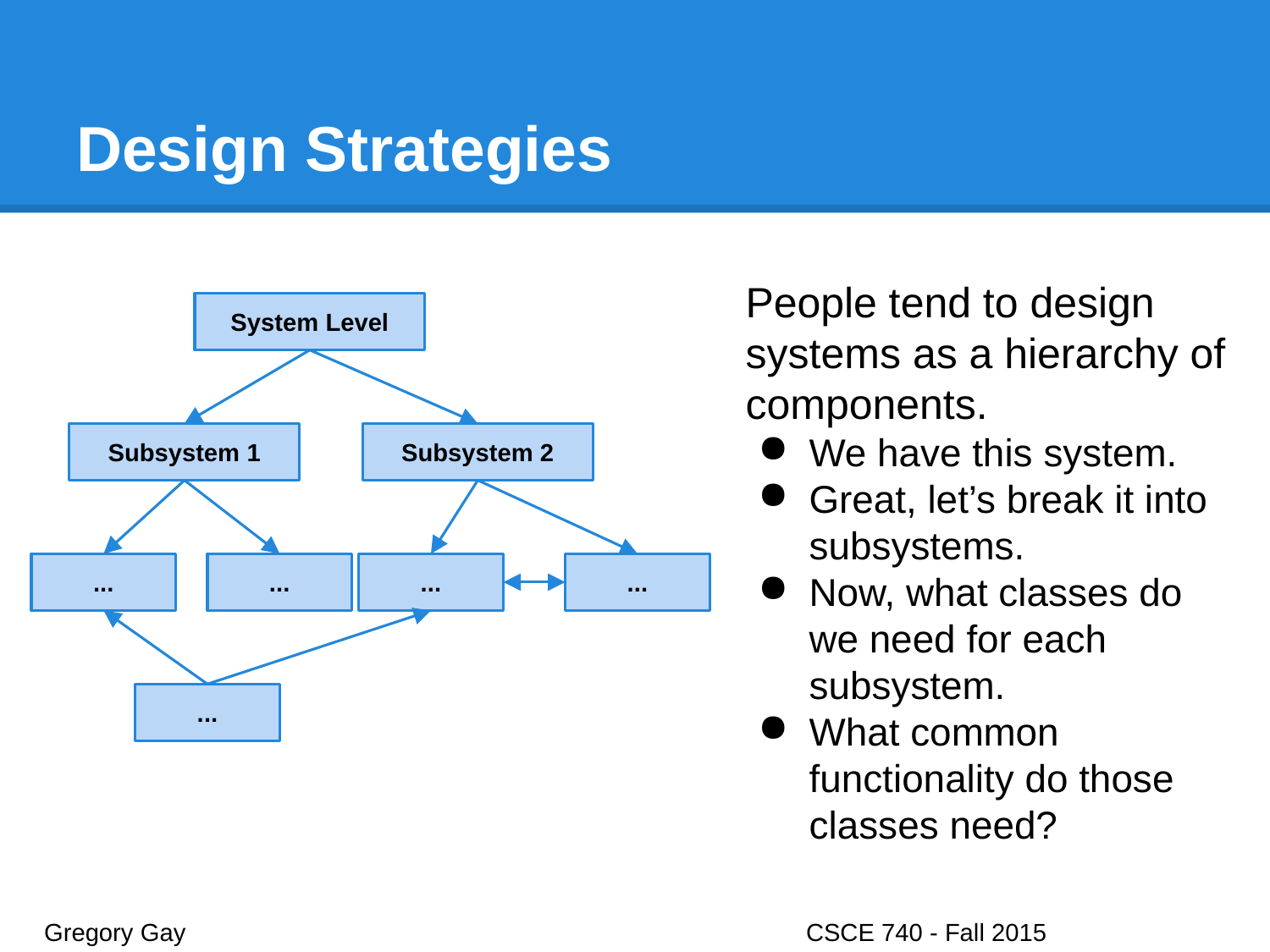

# Design Strategies
People tend to design systems as a hierarchy of components.
We have this system.
Great, let’s break it into subsystems.
Now, what classes do we need for each subsystem.
What common functionality do those classes need?
System Level
Subsystem 1
Subsystem 2
...
...
...
...
...
Gregory Gay					CSCE 740 - Fall 2015								9